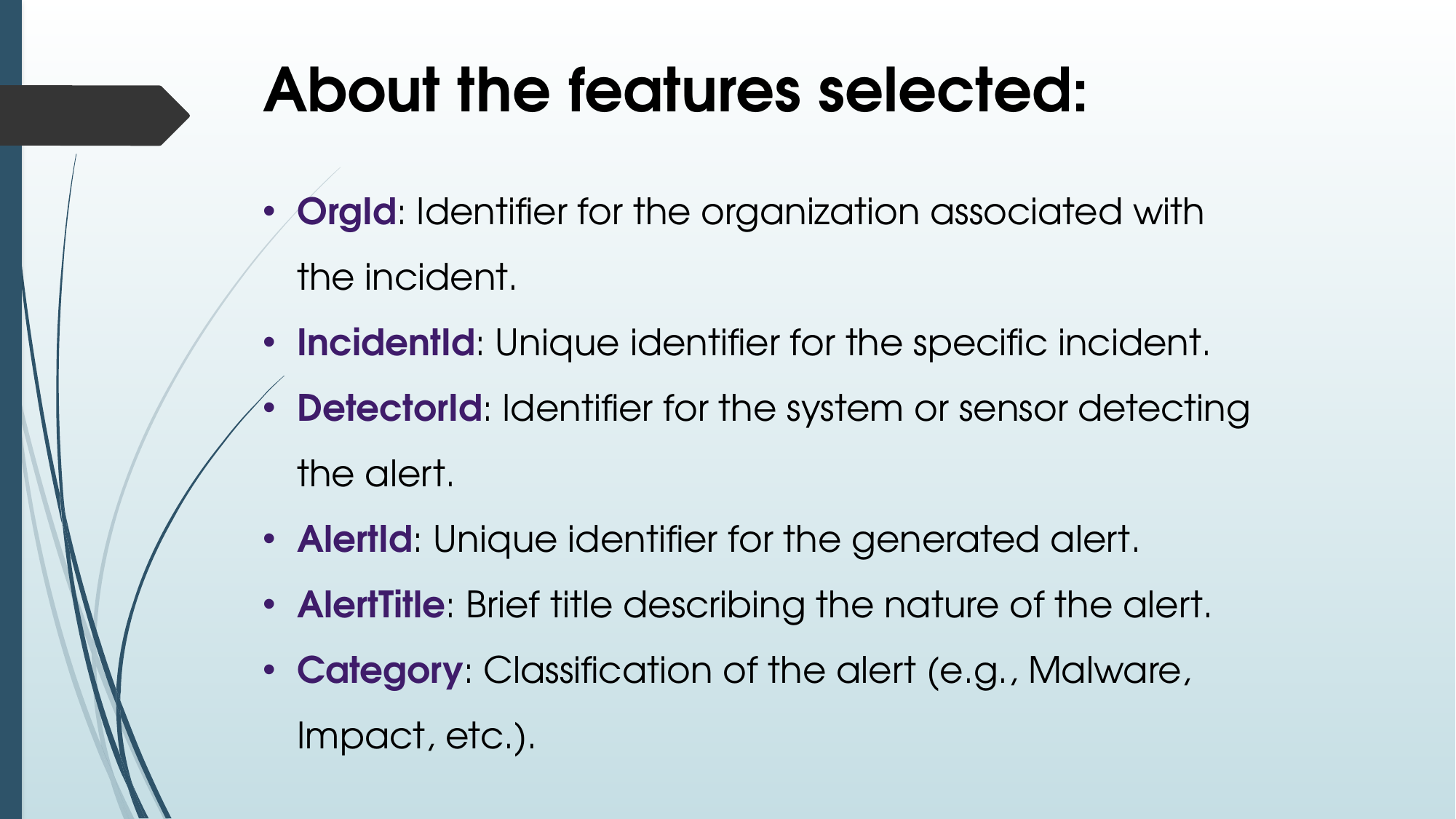

About the features selected:
OrgId: Identifier for the organization associated with the incident.
IncidentId: Unique identifier for the specific incident.
DetectorId: Identifier for the system or sensor detecting the alert.
AlertId: Unique identifier for the generated alert.
AlertTitle: Brief title describing the nature of the alert.
Category: Classification of the alert (e.g., Malware, Impact, etc.).